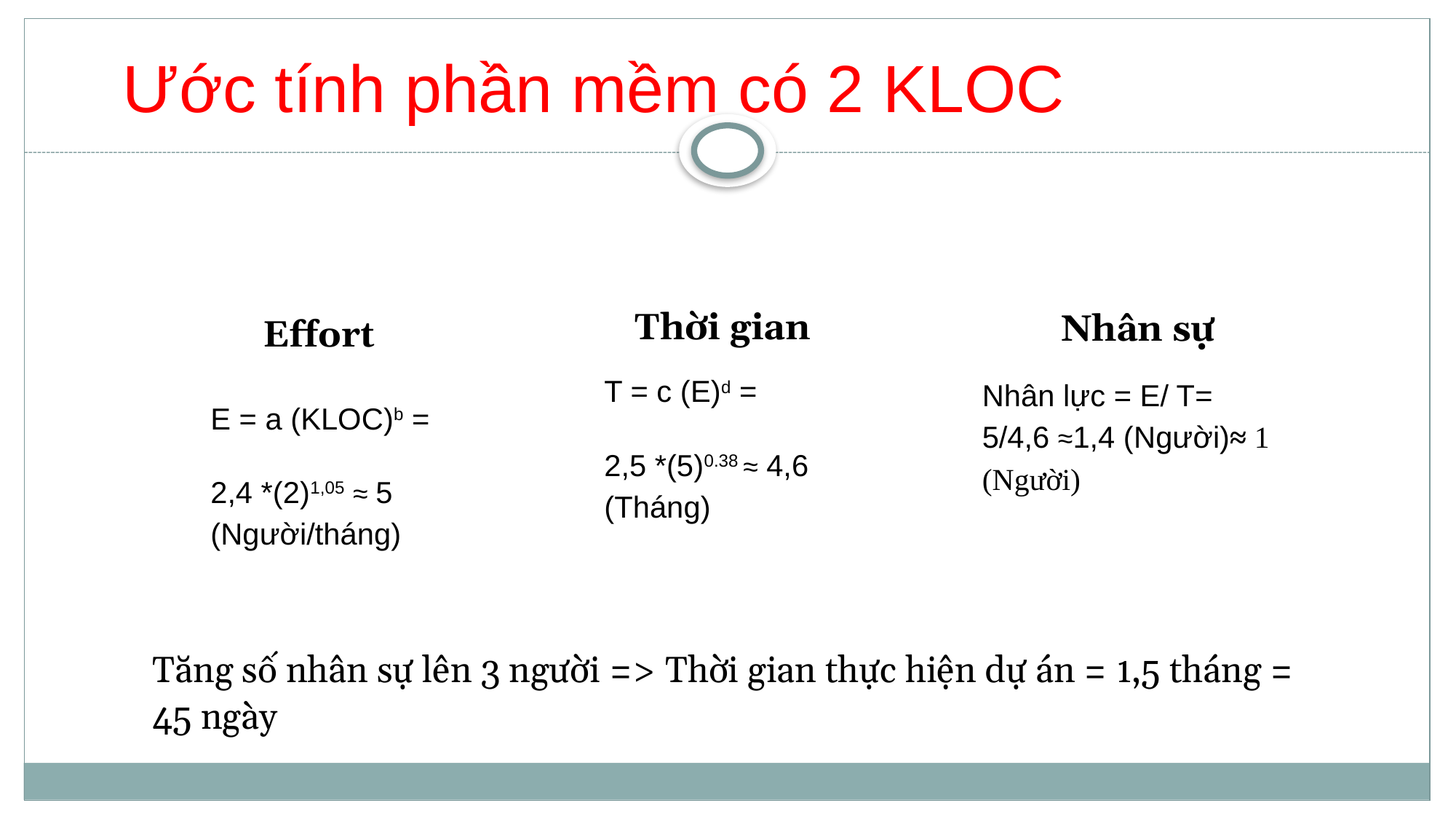

# Ước tính phần mềm có 2 KLOC
Thời gian
Nhân sự
Effort
T = c (E)d =
2,5 *(5)0.38 ≈ 4,6 (Tháng)

Nhân lực = E/ T= 5/4,6 ≈1,4 (Người)≈ 1 (Người)

E = a (KLOC)b =
2,4 *(2)1,05 ≈ 5 (Người/tháng)

Tăng số nhân sự lên 3 người => Thời gian thực hiện dự án = 1,5 tháng = 45 ngày